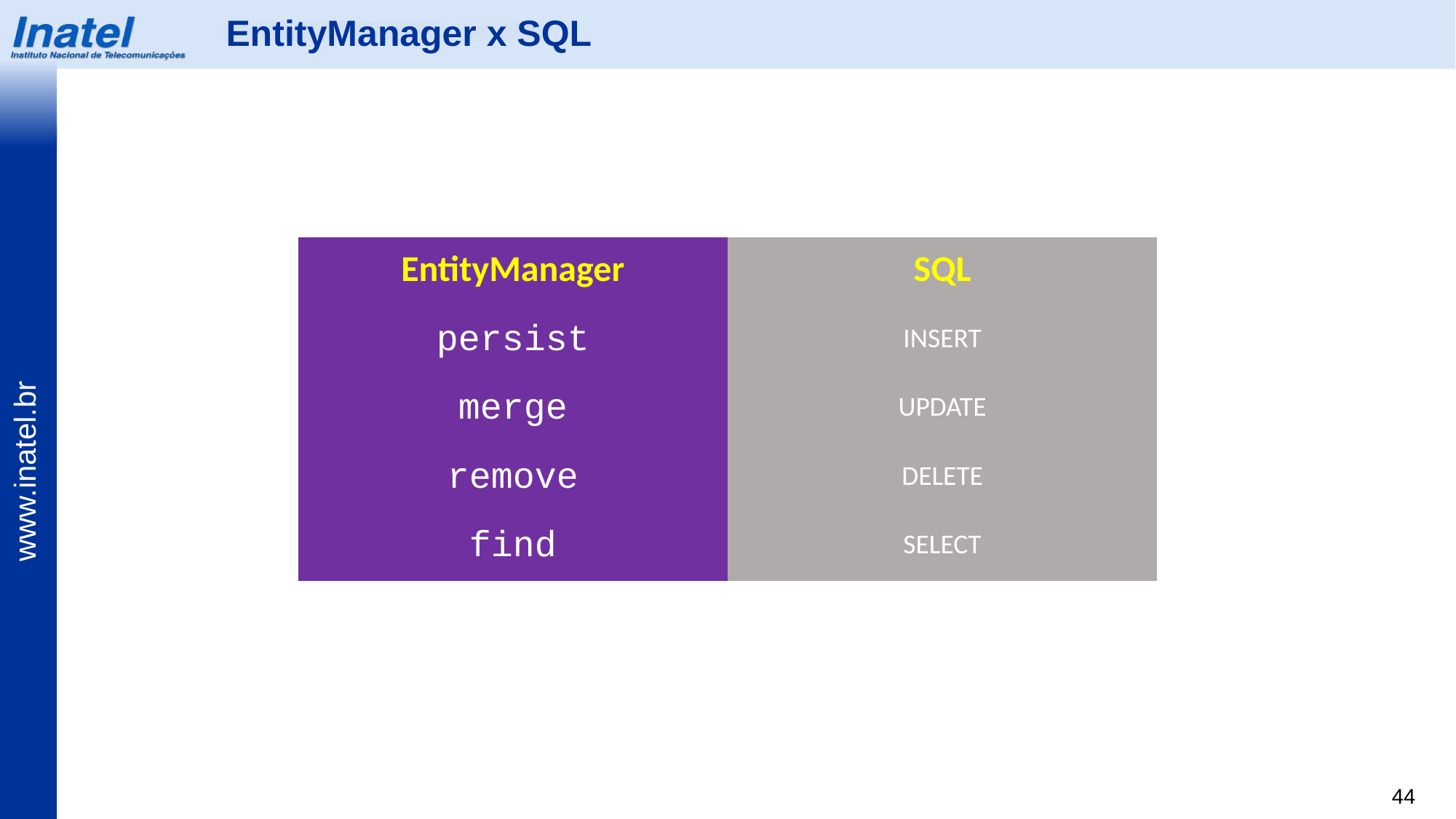

EntityManager x SQL

| EntityManager | SQL |
| --- | --- |
| persist | INSERT |
| merge | UPDATE |
| remove | DELETE |
| find | SELECT |